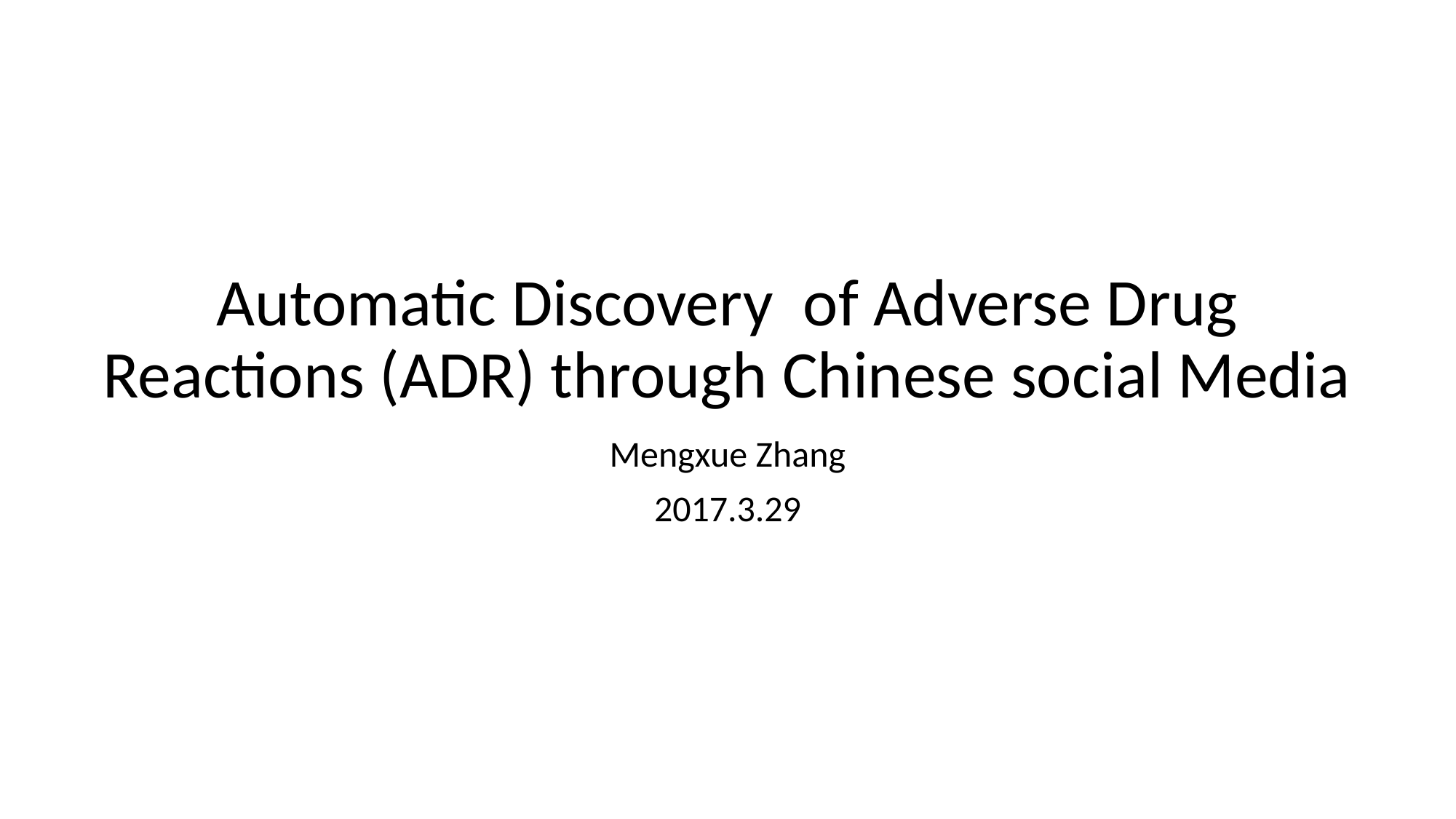

# Automatic Discovery  of Adverse Drug Reactions (ADR) through Chinese social Media
Mengxue Zhang
2017.3.29